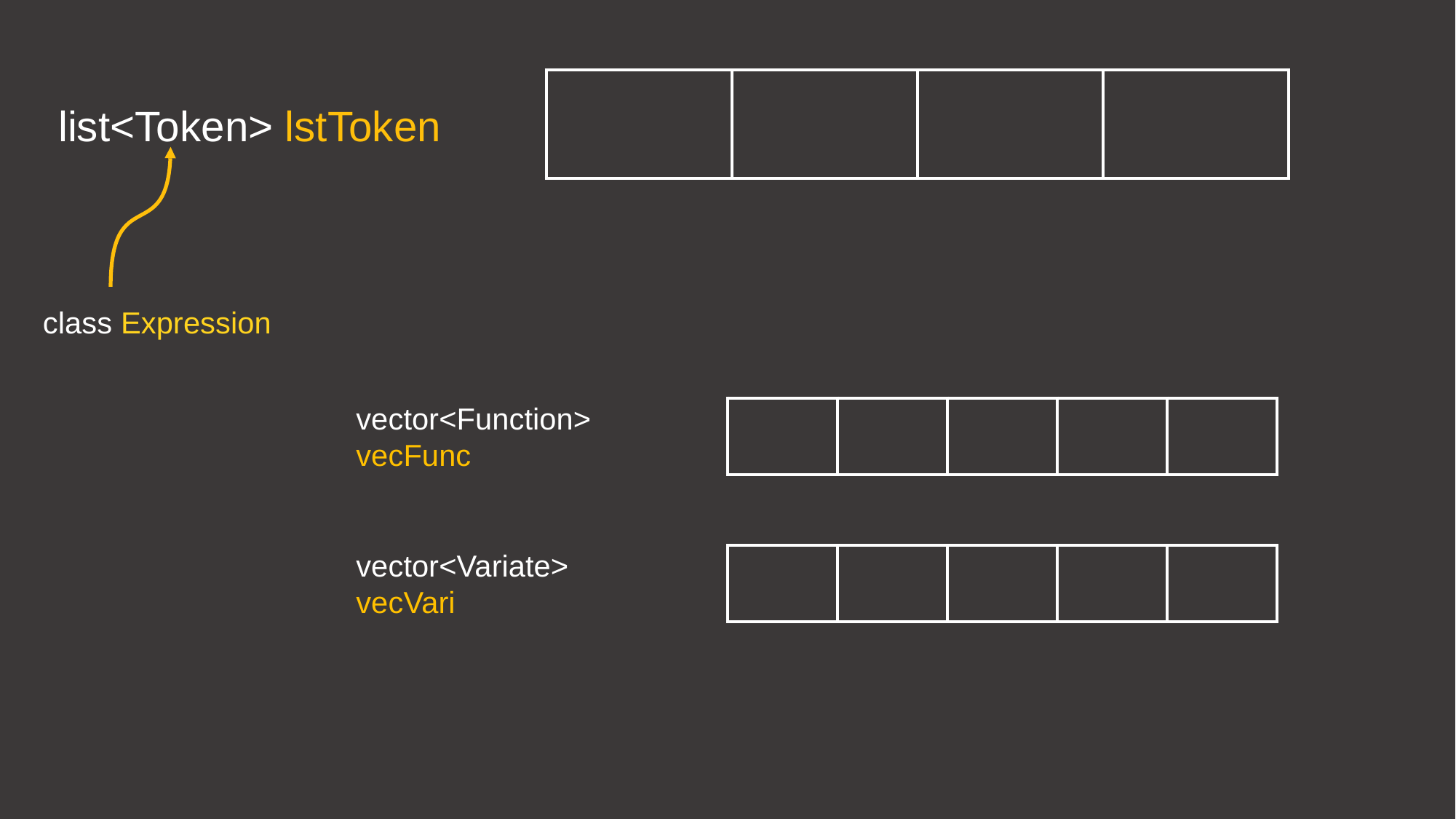

|  |  |  |  |
| --- | --- | --- | --- |
list<Token> lstToken
class Expression
vector<Function> vecFunc
|  |  |  |  |  |
| --- | --- | --- | --- | --- |
vector<Variate> vecVari
|  |  |  |  |  |
| --- | --- | --- | --- | --- |